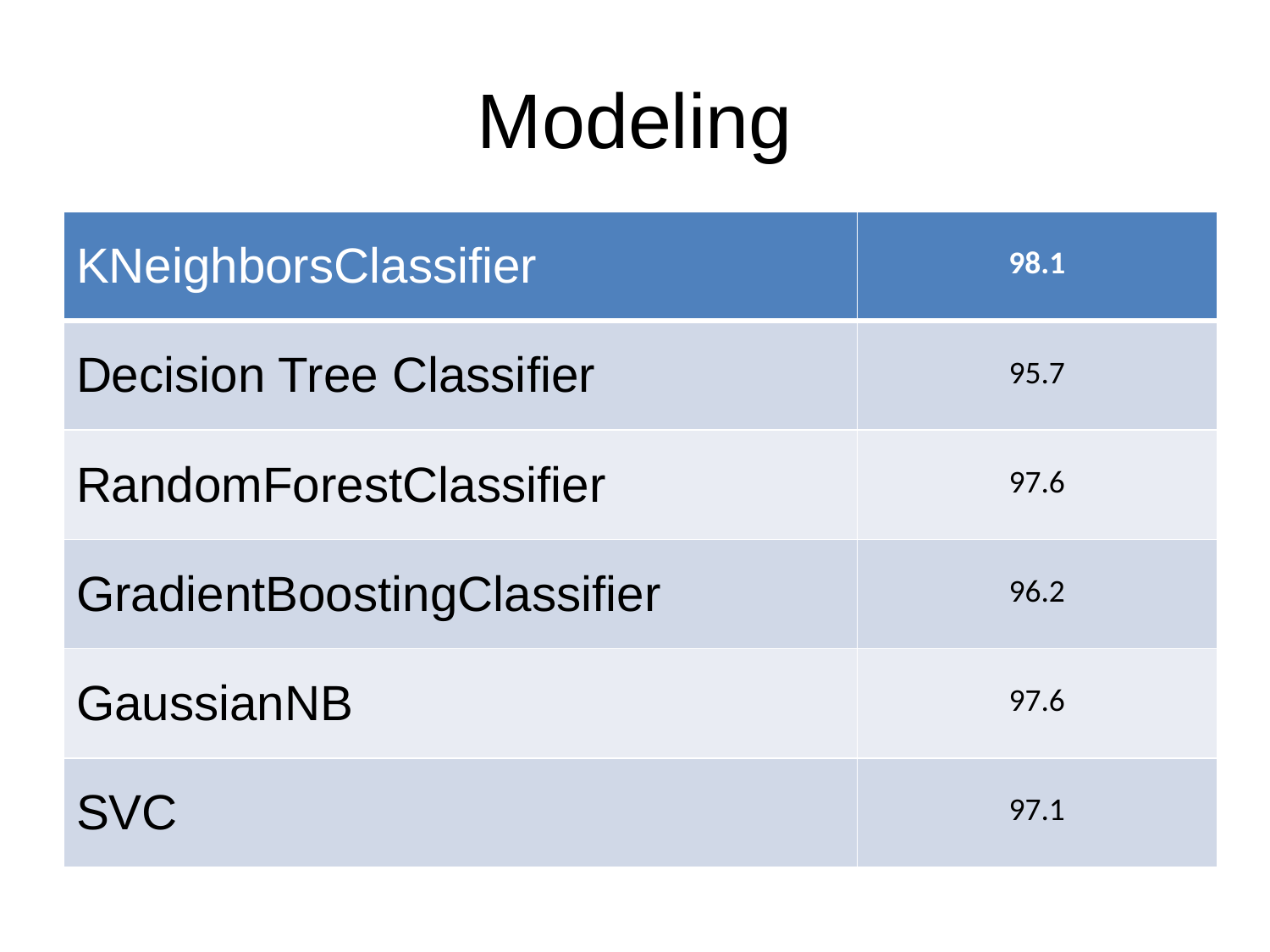

# Modeling
| KNeighborsClassifier | 98.1 |
| --- | --- |
| Decision Tree Classifier | 95.7 |
| RandomForestClassifier | 97.6 |
| GradientBoostingClassifier | 96.2 |
| GaussianNB | 97.6 |
| SVC | 97.1 |